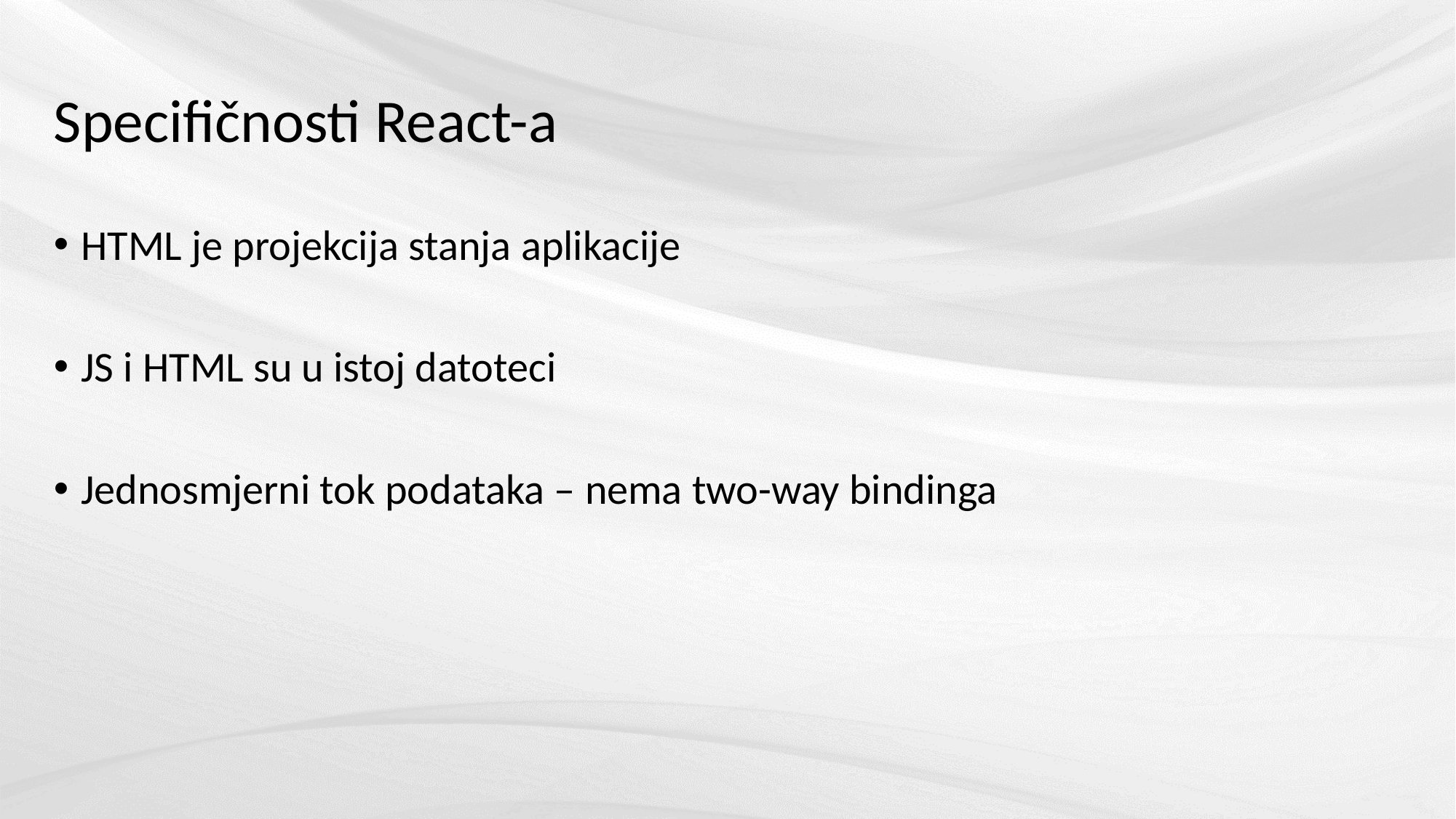

# Specifičnosti React-a
HTML je projekcija stanja aplikacije

JS i HTML su u istoj datoteci

Jednosmjerni tok podataka – nema two-way bindinga